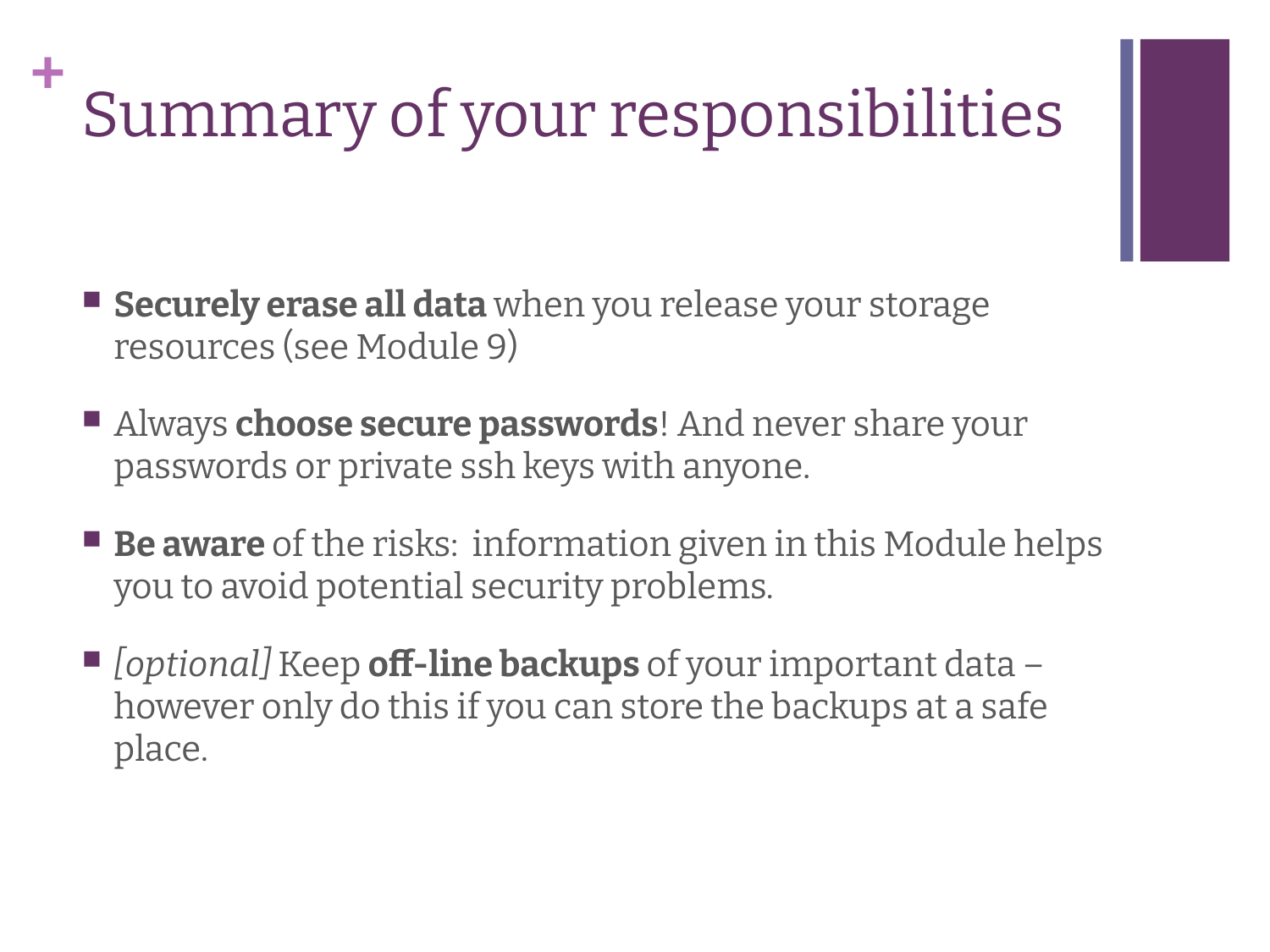

# Summary of your responsibilities
Securely erase all data when you release your storage resources (see Module 9)
Always choose secure passwords! And never share your passwords or private ssh keys with anyone.
Be aware of the risks:  information given in this Module helps you to avoid potential security problems.
[optional] Keep off-line backups of your important data –  however only do this if you can store the backups at a safe place.